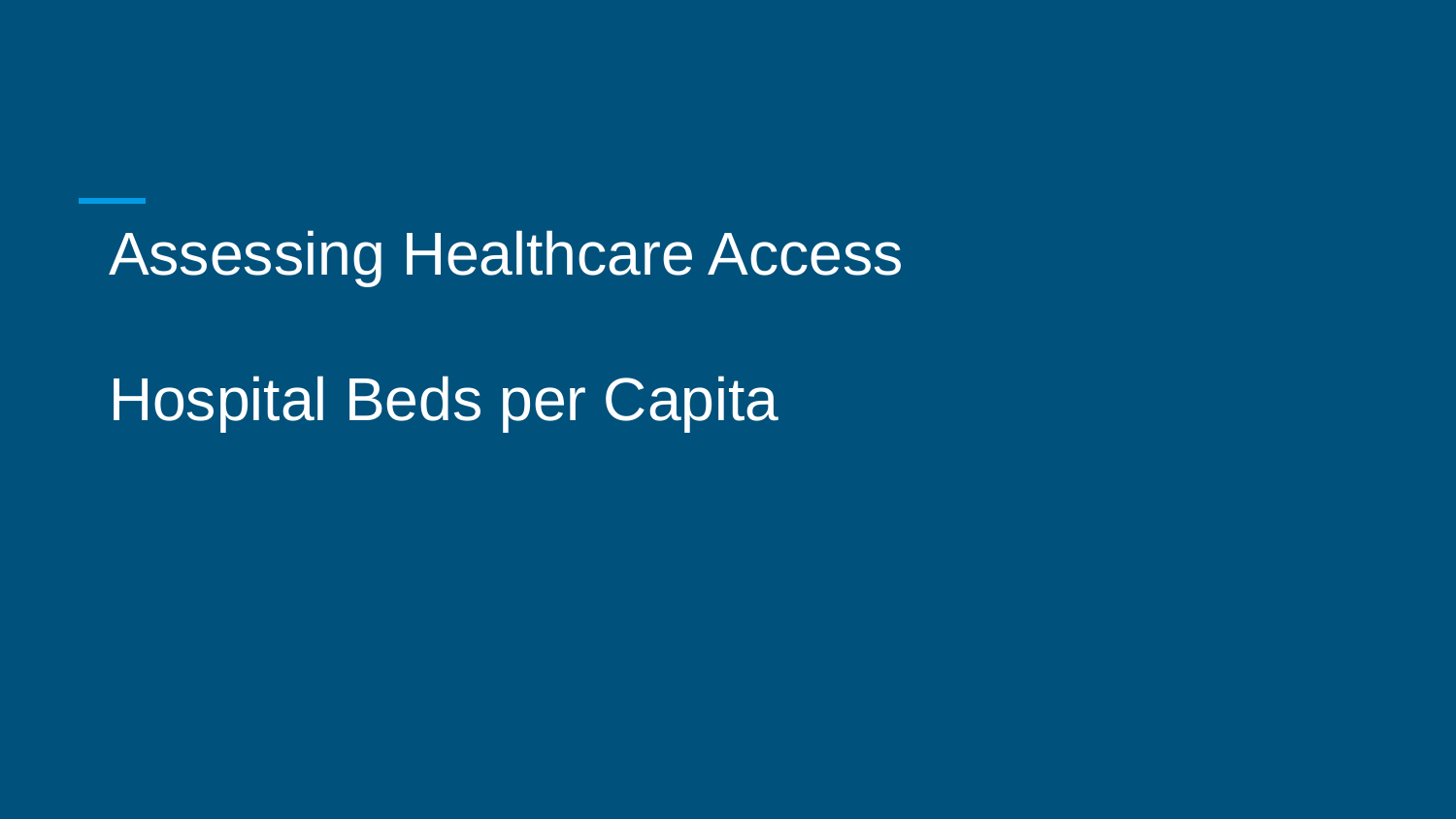

Assessing Healthcare Access

Hospital Beds per Capita